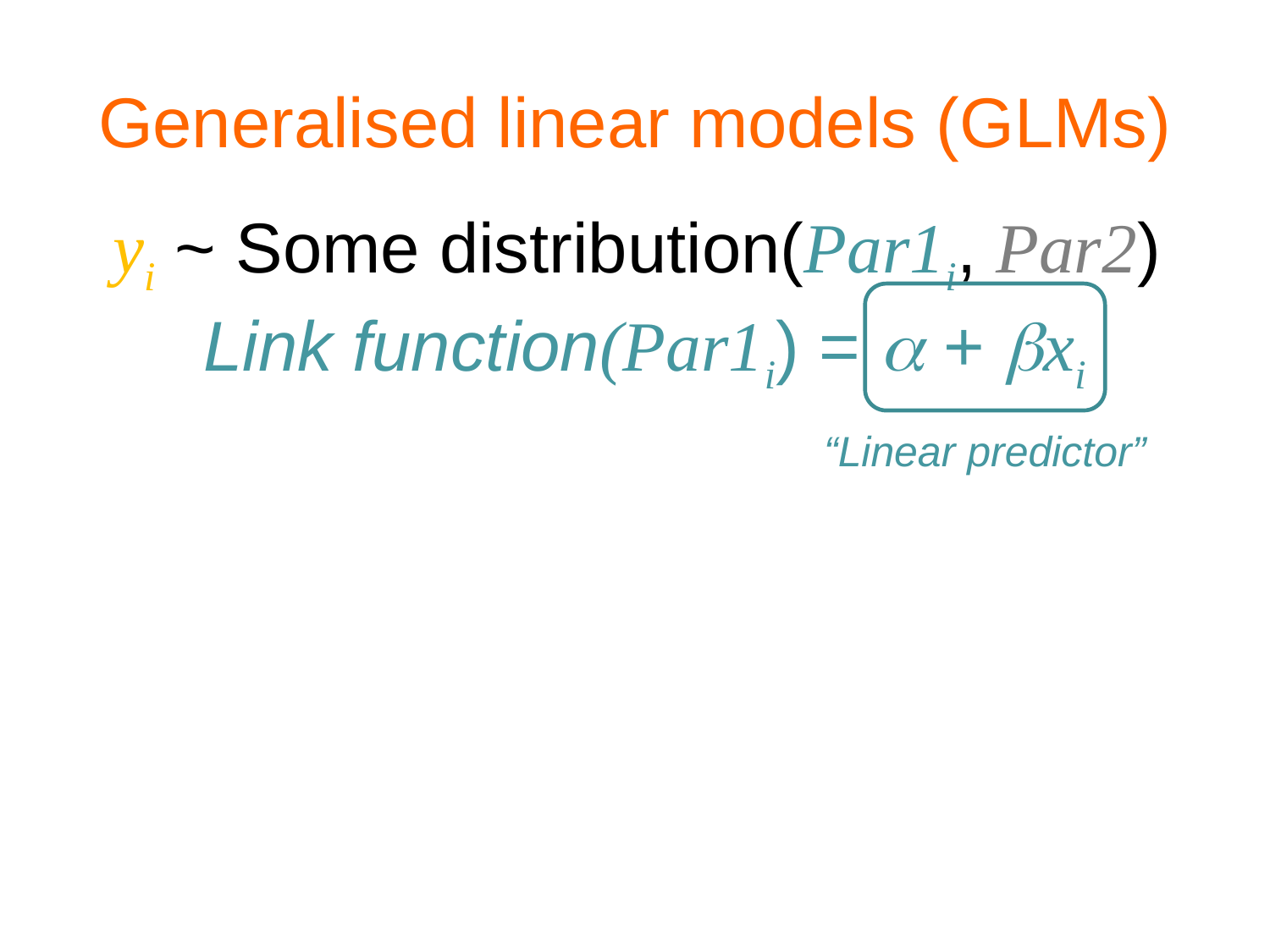

# Generalised linear models (GLMs)
yi ~ Some distribution(Par1i, Par2)

Link function(Par1i) = α + βxi
“Linear predictor”